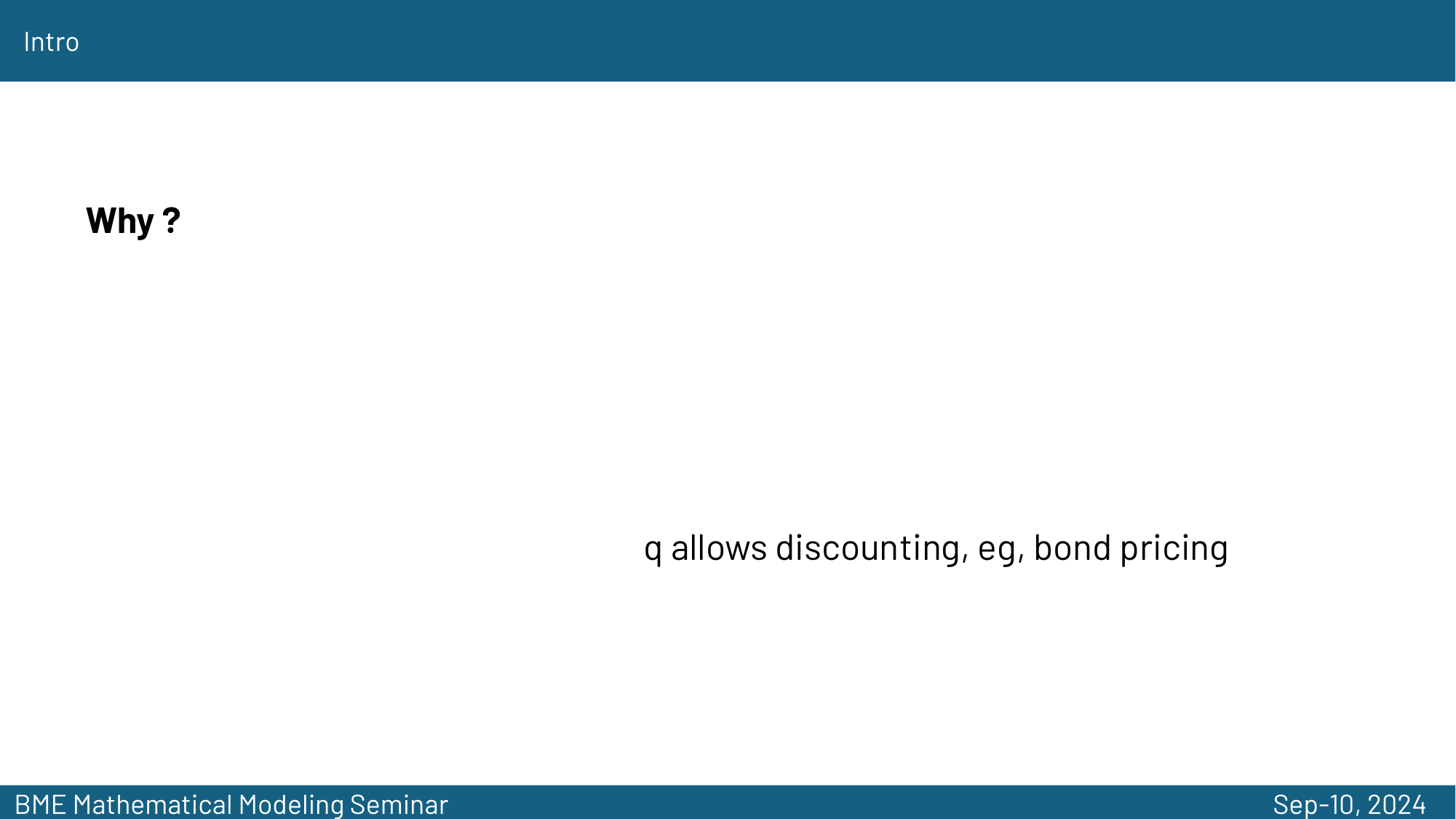

Intro
Why ?
q allows discounting, eg, bond pricing